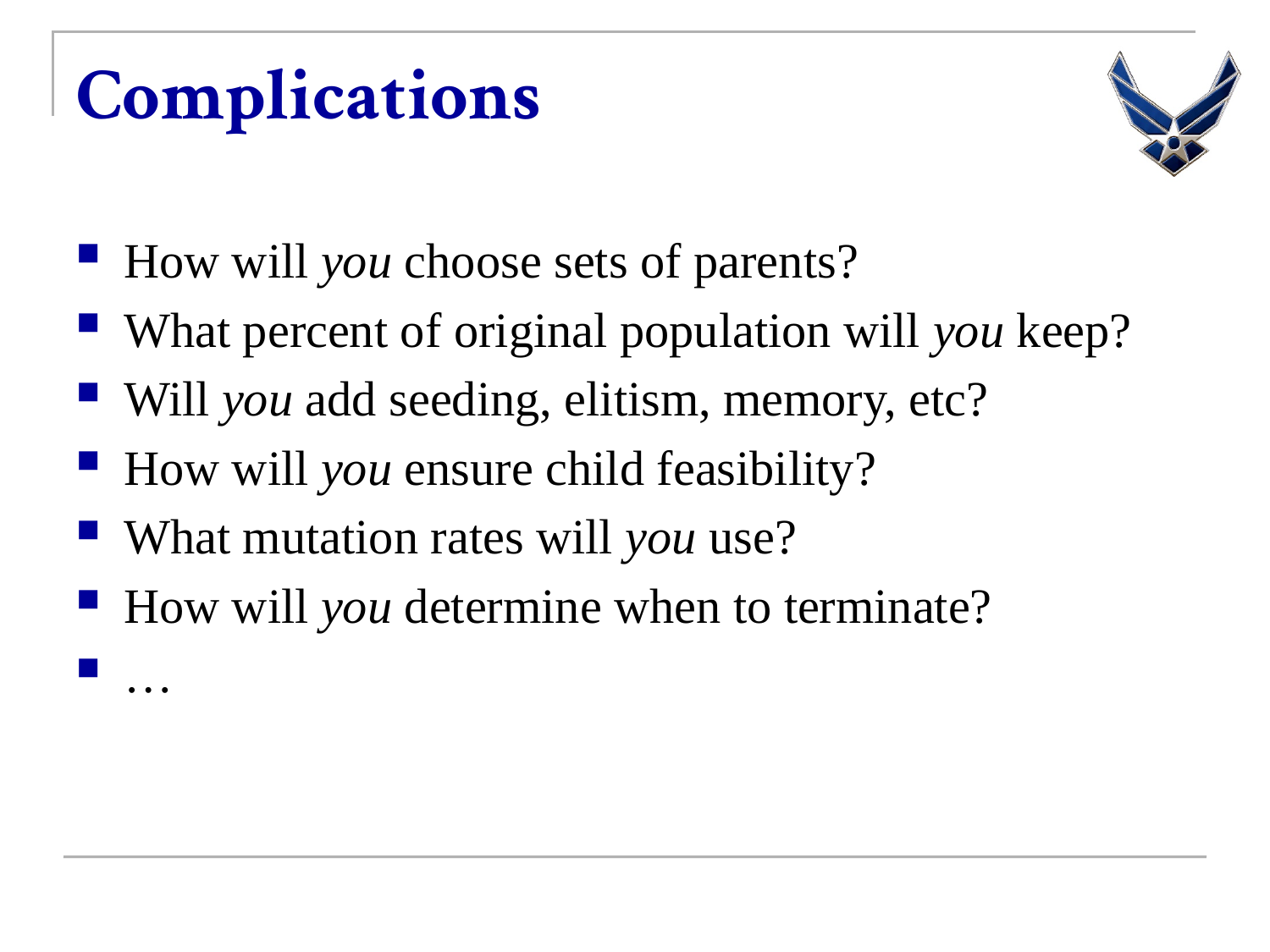

# Complications
How will you choose sets of parents?
What percent of original population will you keep?
Will you add seeding, elitism, memory, etc?
How will you ensure child feasibility?
What mutation rates will you use?
How will you determine when to terminate?
…